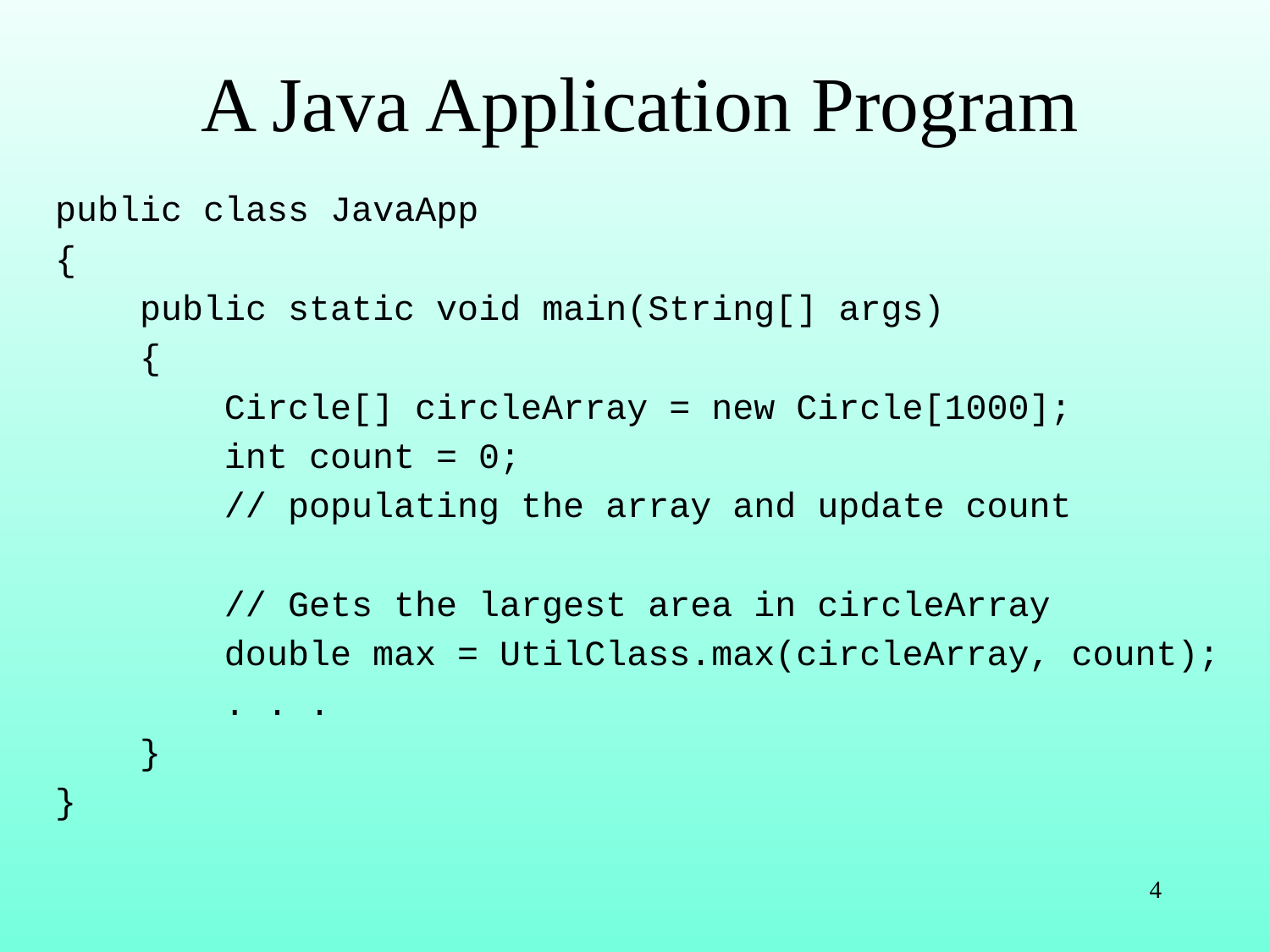

# A Java Application Program
public class JavaApp
{
    public static void main(String[] args)
    {
        Circle[] circleArray = new Circle[1000];
        int count = 0;
        // populating the array and update count

        // Gets the largest area in circleArray
        double max = UtilClass.max(circleArray, count);
        . . .
    }
}
4